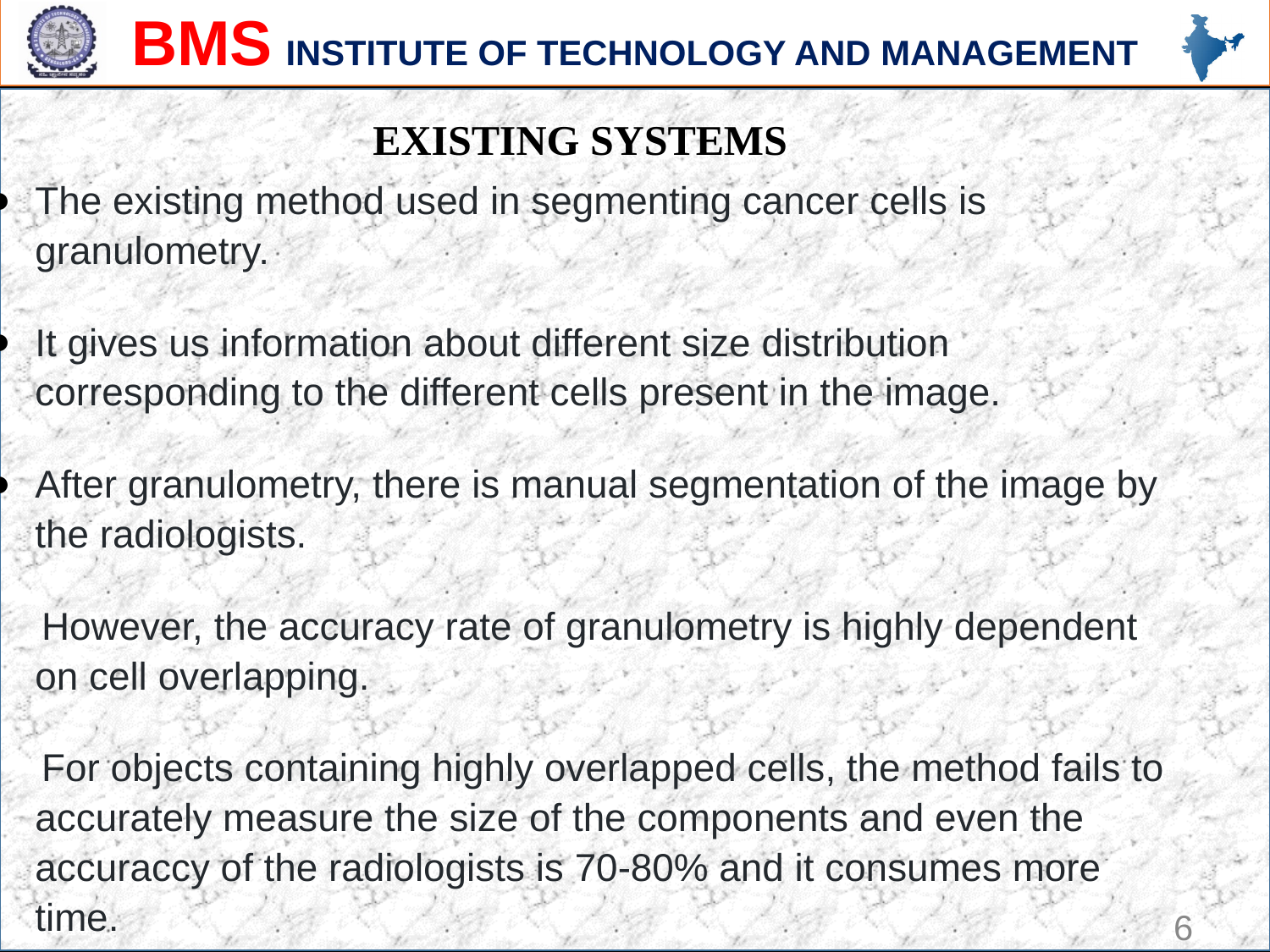

EXISTING SYSTEMS
The existing method used in segmenting cancer cells is granulometry.
It gives us information about different size distribution corresponding to the different cells present in the image.
After granulometry, there is manual segmentation of the image by the radiologists.
     However, the accuracy rate of granulometry is highly dependent on cell overlapping.
     For objects containing highly overlapped cells, the method fails to accurately measure the size of the components and even the accuraccy of the radiologists is 70-80% and it consumes more time.

6